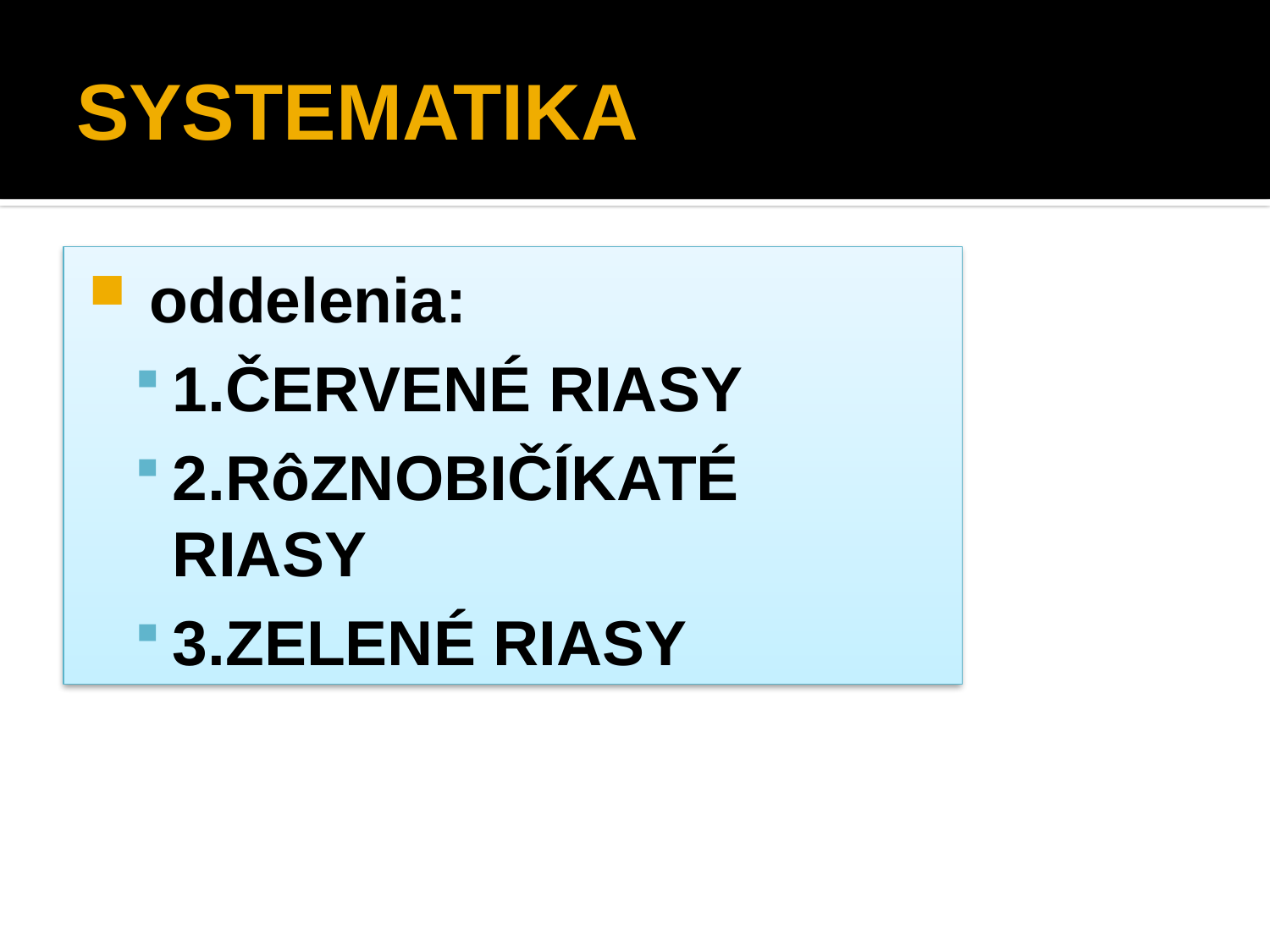

# SYSTEMATIKA
 oddelenia:
1.ČERVENÉ RIASY
2.RôZNOBIČÍKATÉ RIASY
3.ZELENÉ RIASY